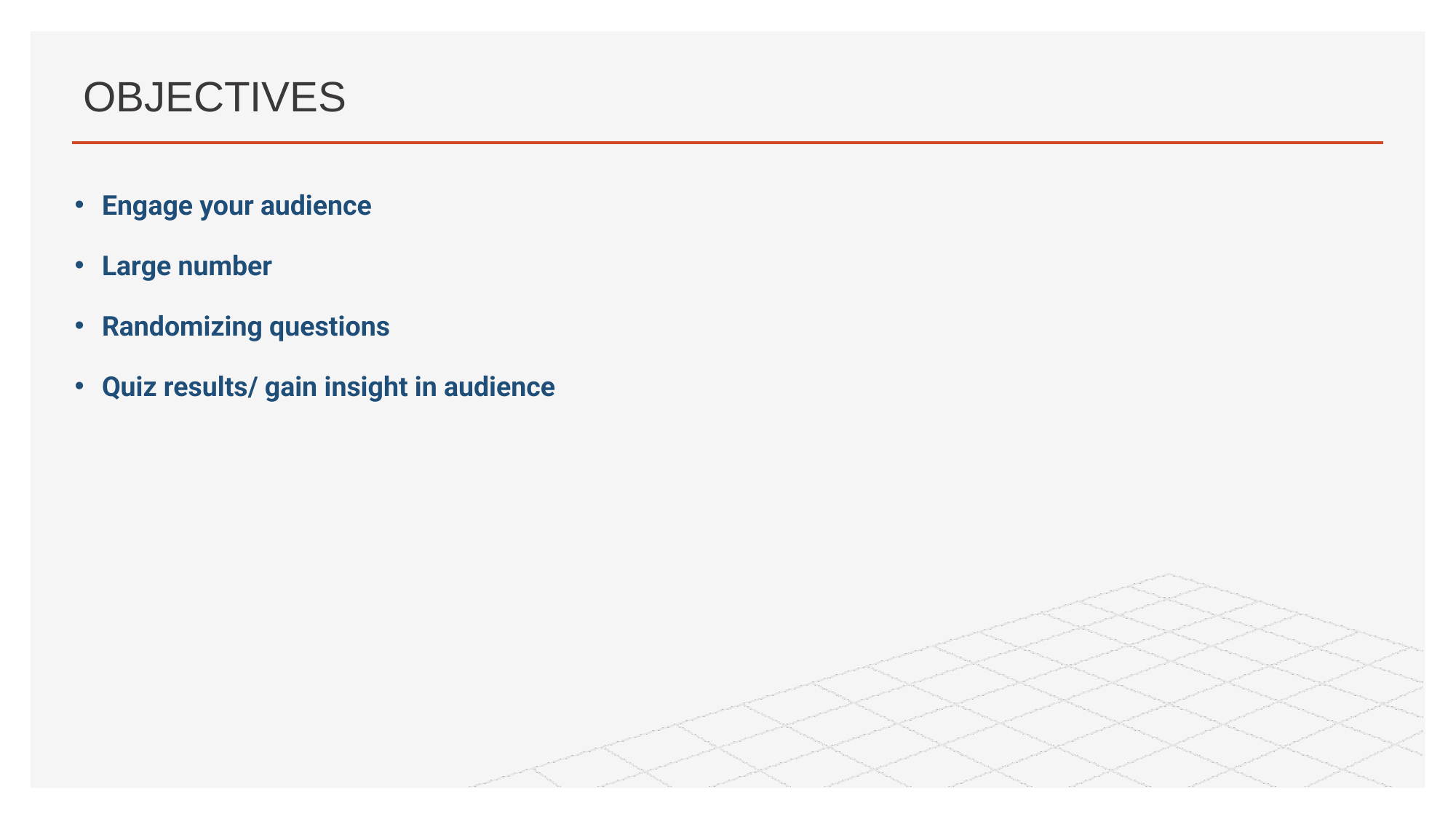

# OBJECTIVES
Engage your audience
Large number
Randomizing questions
Quiz results/ gain insight in audience